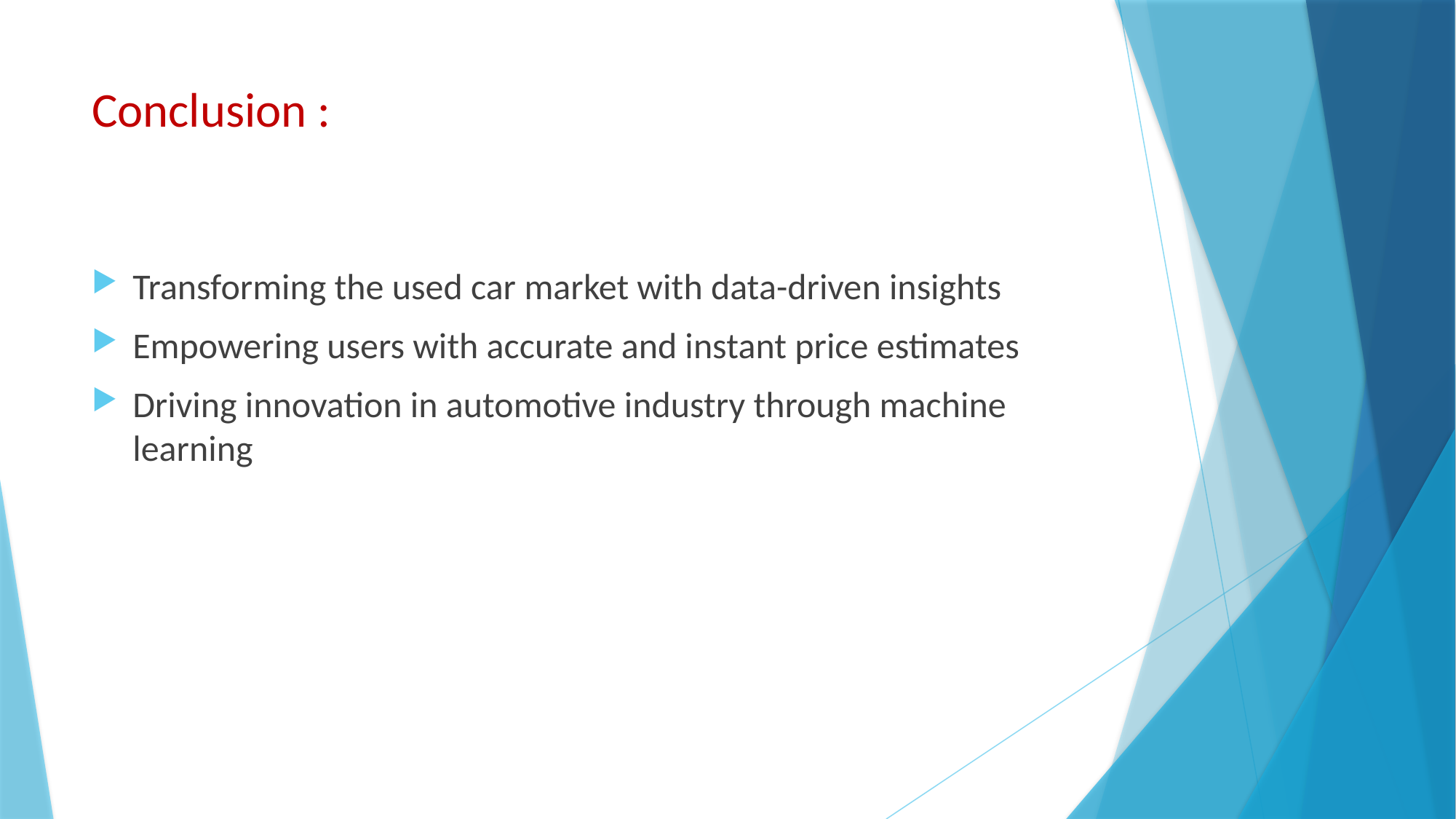

# Conclusion :
Transforming the used car market with data-driven insights
Empowering users with accurate and instant price estimates
Driving innovation in automotive industry through machine learning